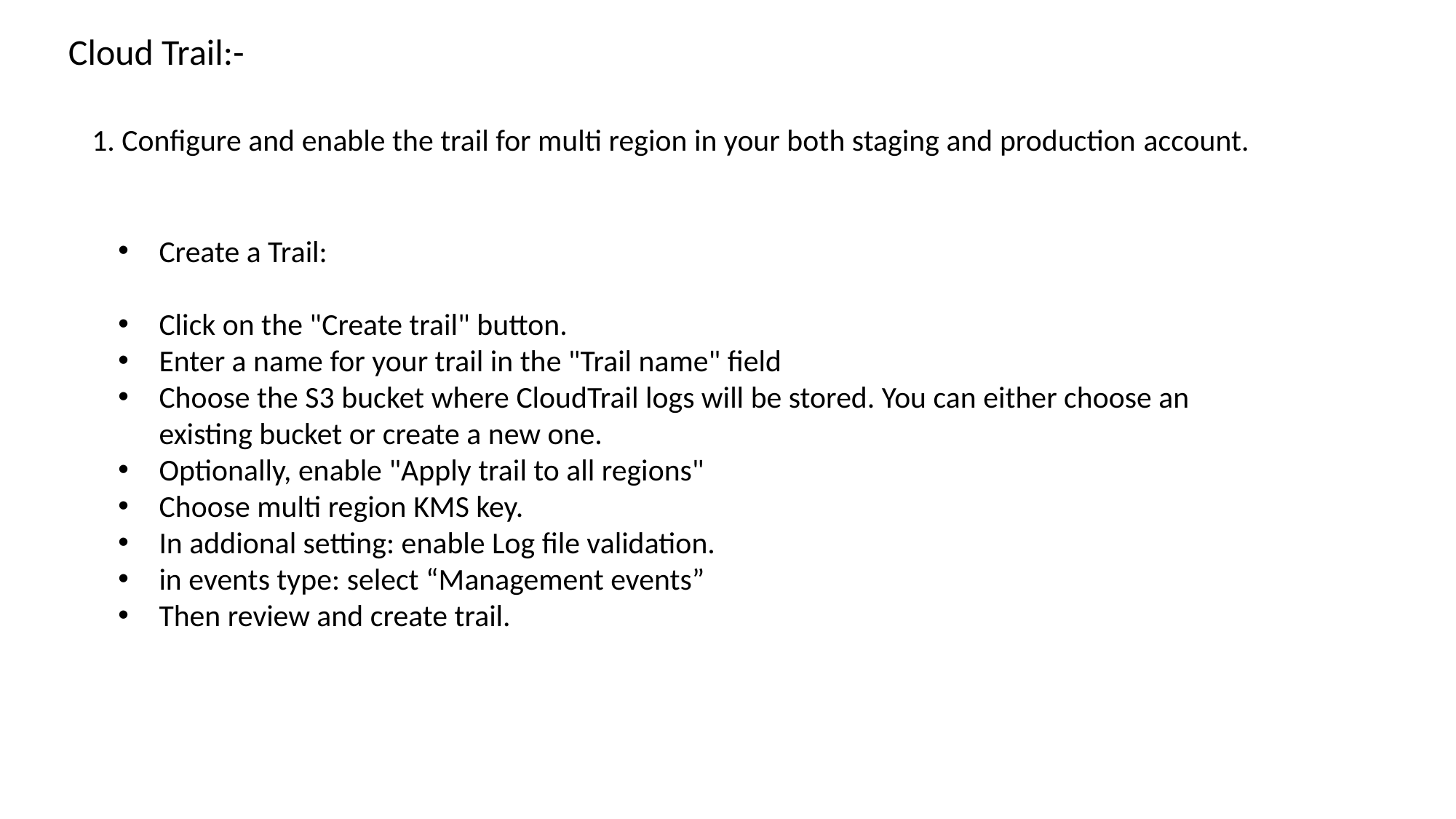

Cloud Trail:-
1. Configure and enable the trail for multi region in your both staging and production account.
Create a Trail:

Click on the "Create trail" button.
Enter a name for your trail in the "Trail name" field
Choose the S3 bucket where CloudTrail logs will be stored. You can either choose an existing bucket or create a new one.
Optionally, enable "Apply trail to all regions"
Choose multi region KMS key.
In addional setting: enable Log file validation.
in events type: select “Management events”
Then review and create trail.